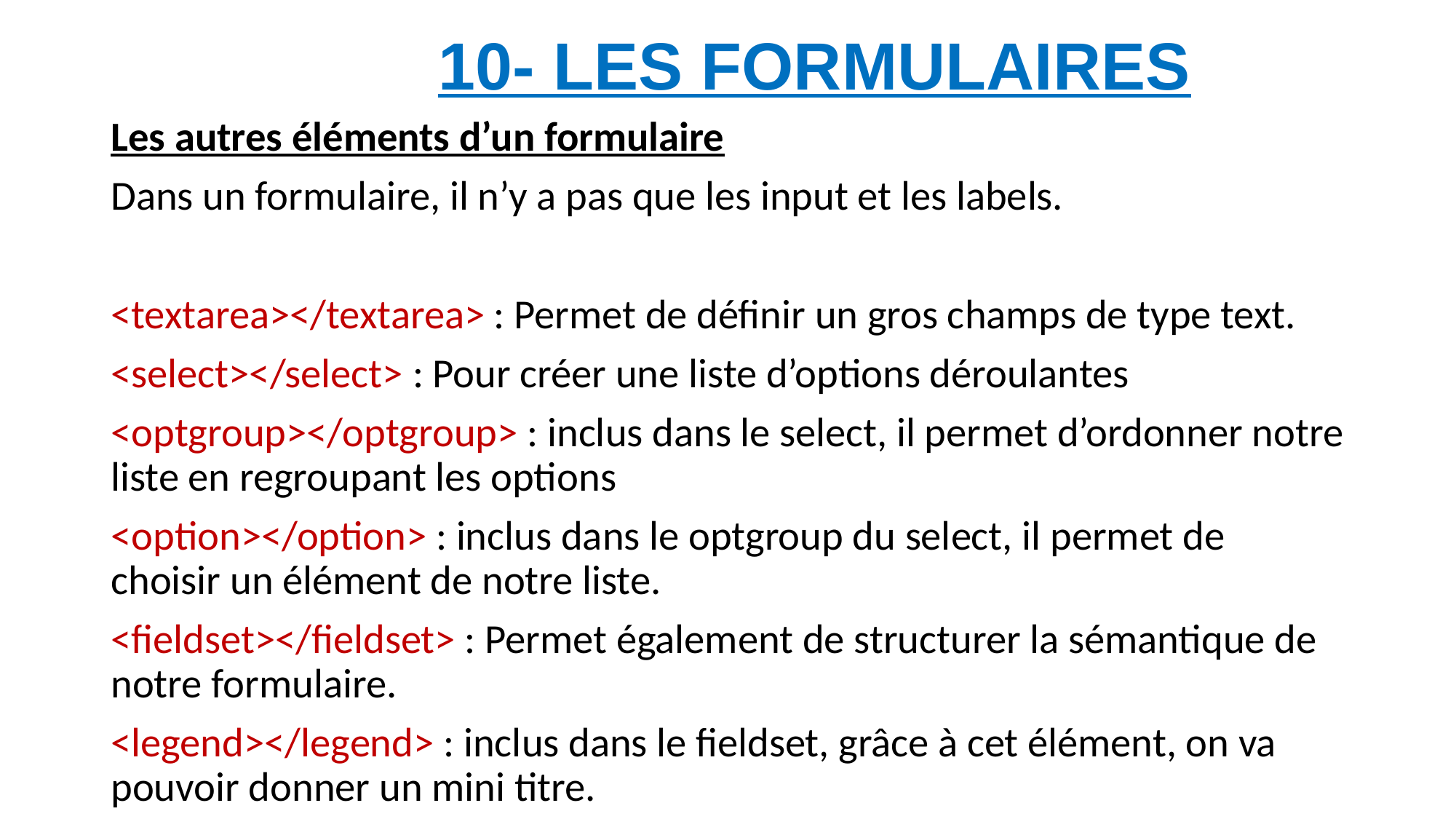

# 10- LES FORMULAIRES
Les autres éléments d’un formulaire
Dans un formulaire, il n’y a pas que les input et les labels.

<textarea></textarea> : Permet de définir un gros champs de type text.
<select></select> : Pour créer une liste d’options déroulantes
<optgroup></optgroup> : inclus dans le select, il permet d’ordonner notre liste en regroupant les options
<option></option> : inclus dans le optgroup du select, il permet de choisir un élément de notre liste.
<fieldset></fieldset> : Permet également de structurer la sémantique de notre formulaire.
<legend></legend> : inclus dans le fieldset, grâce à cet élément, on va pouvoir donner un mini titre.